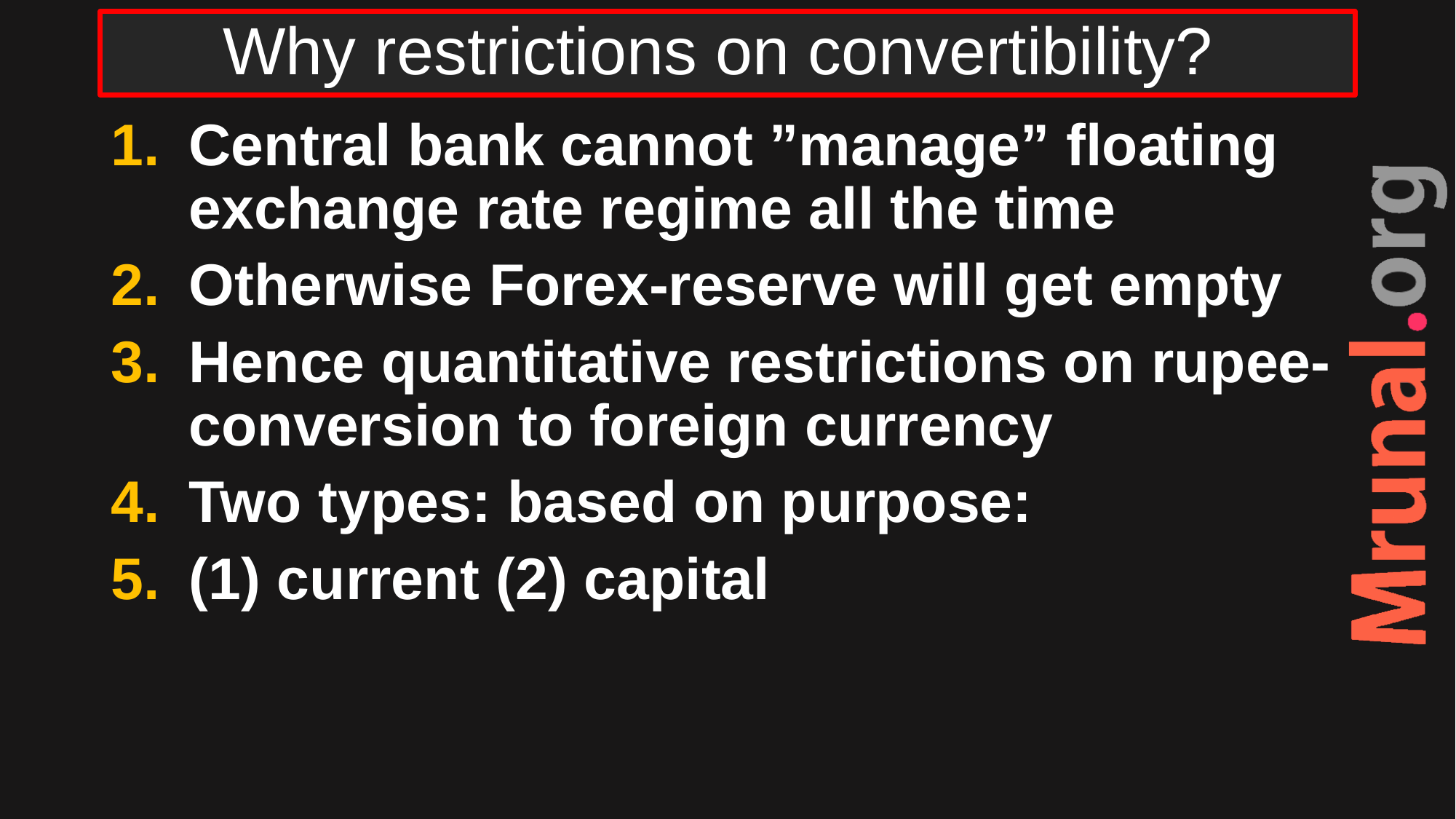

# Why restrictions on convertibility?
Central bank cannot ”manage” floating exchange rate regime all the time
Otherwise Forex-reserve will get empty
Hence quantitative restrictions on rupee-conversion to foreign currency
Two types: based on purpose:
(1) current (2) capital